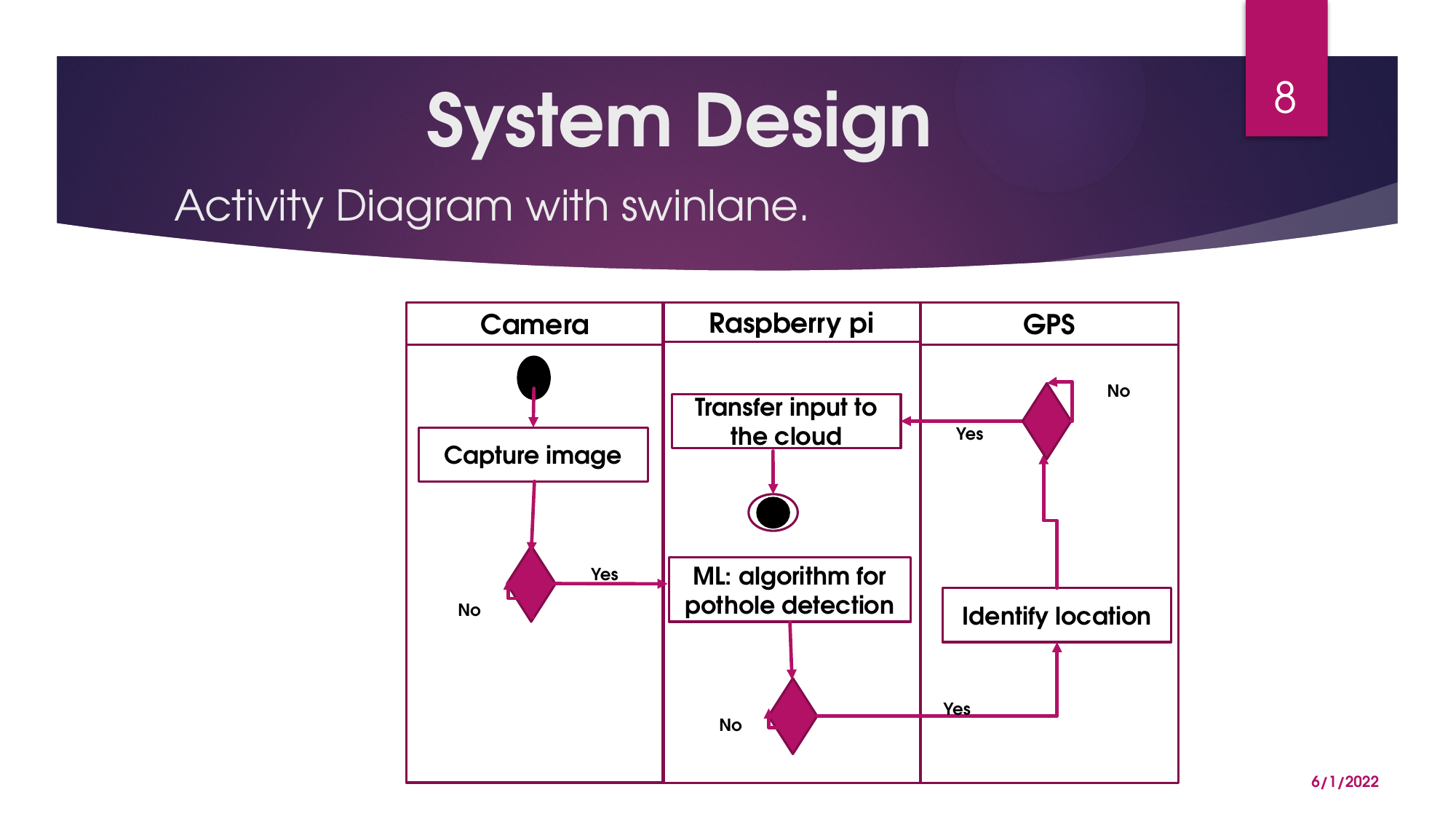

8
# System Design
 Activity Diagram with swinlane.
Raspberry pi
GPS
Camera

No

Transfer input to the cloud
Yes
Capture image

ML: algorithm for pothole detection
Yes
Identify location
No

Yes
No
6/1/2022